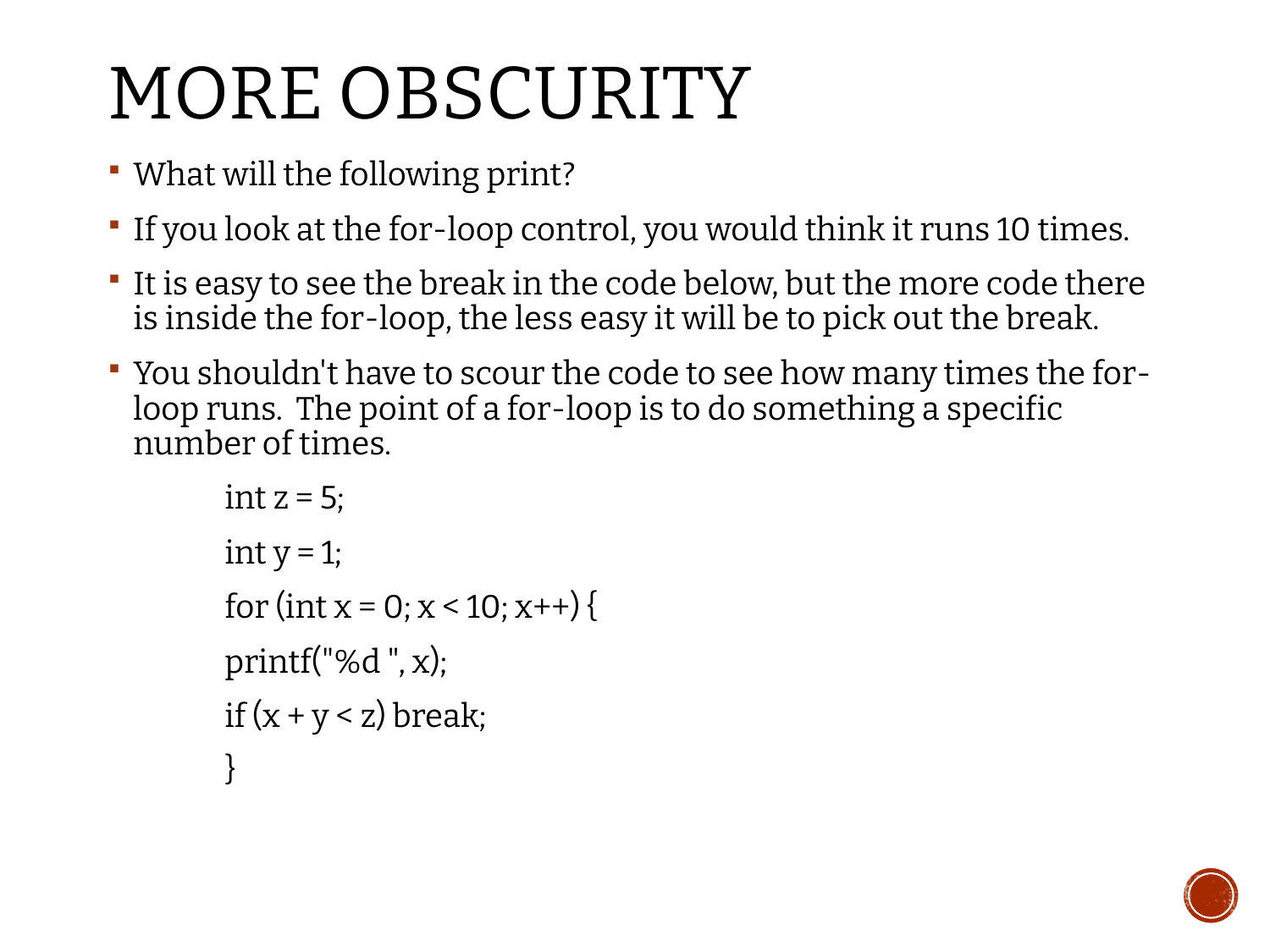

# More obscurity
What will the following print?
If you look at the for-loop control, you would think it runs 10 times.
It is easy to see the break in the code below, but the more code there is inside the for-loop, the less easy it will be to pick out the break.
You shouldn't have to scour the code to see how many times the for-loop runs.  The point of a for-loop is to do something a specific number of times.
	int z = 5;
	int y = 1;
	for (int x = 0; x < 10; x++) {
		printf("%d ", x);
		if (x + y < z) break;
	}